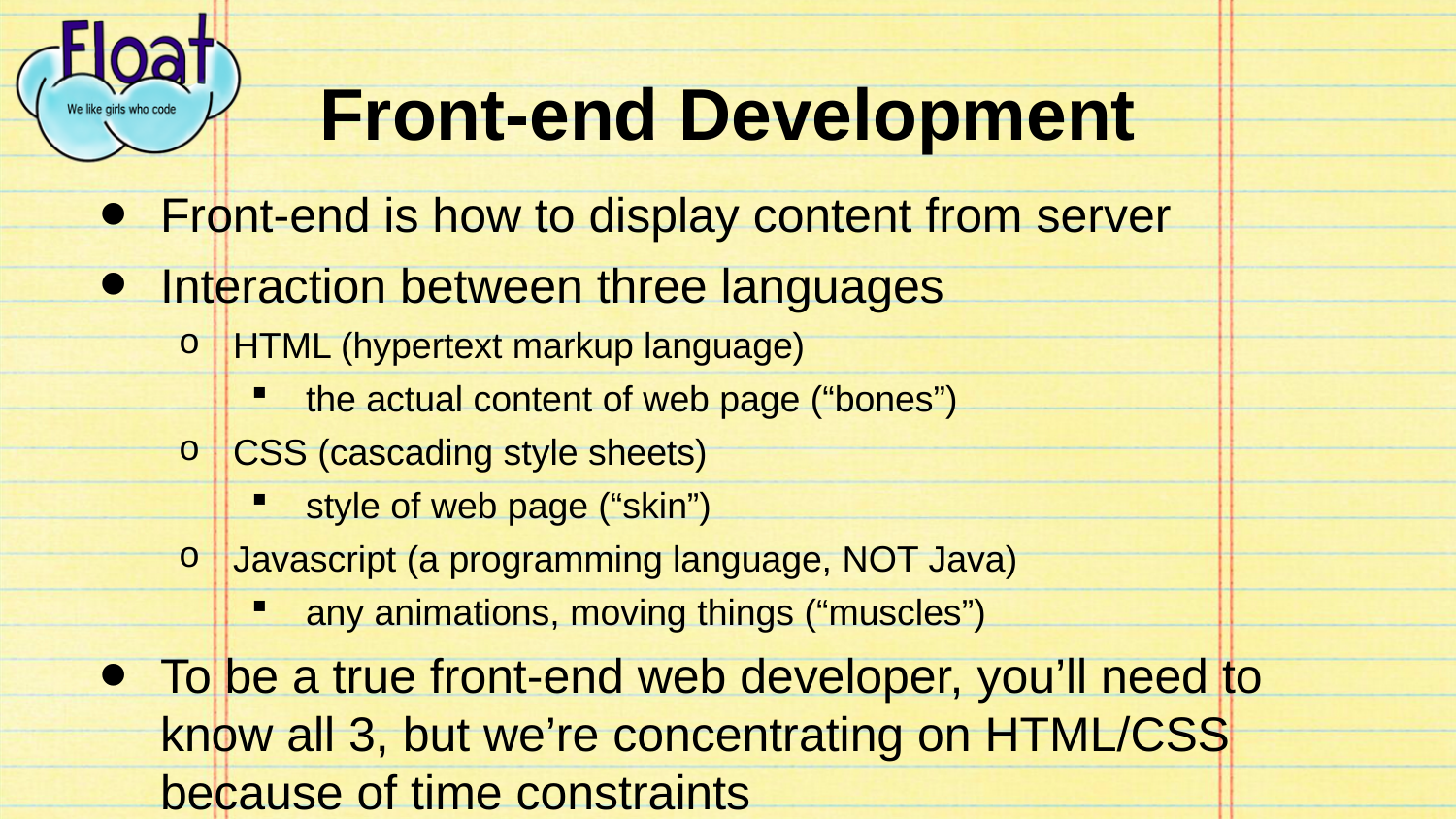

# Front-end Development
Front-end is how to display content from server
Interaction between three languages
HTML (hypertext markup language)
the actual content of web page (“bones”)
CSS (cascading style sheets)
style of web page (“skin”)
Javascript (a programming language, NOT Java)
any animations, moving things (“muscles”)
To be a true front-end web developer, you’ll need to know all 3, but we’re concentrating on HTML/CSS because of time constraints